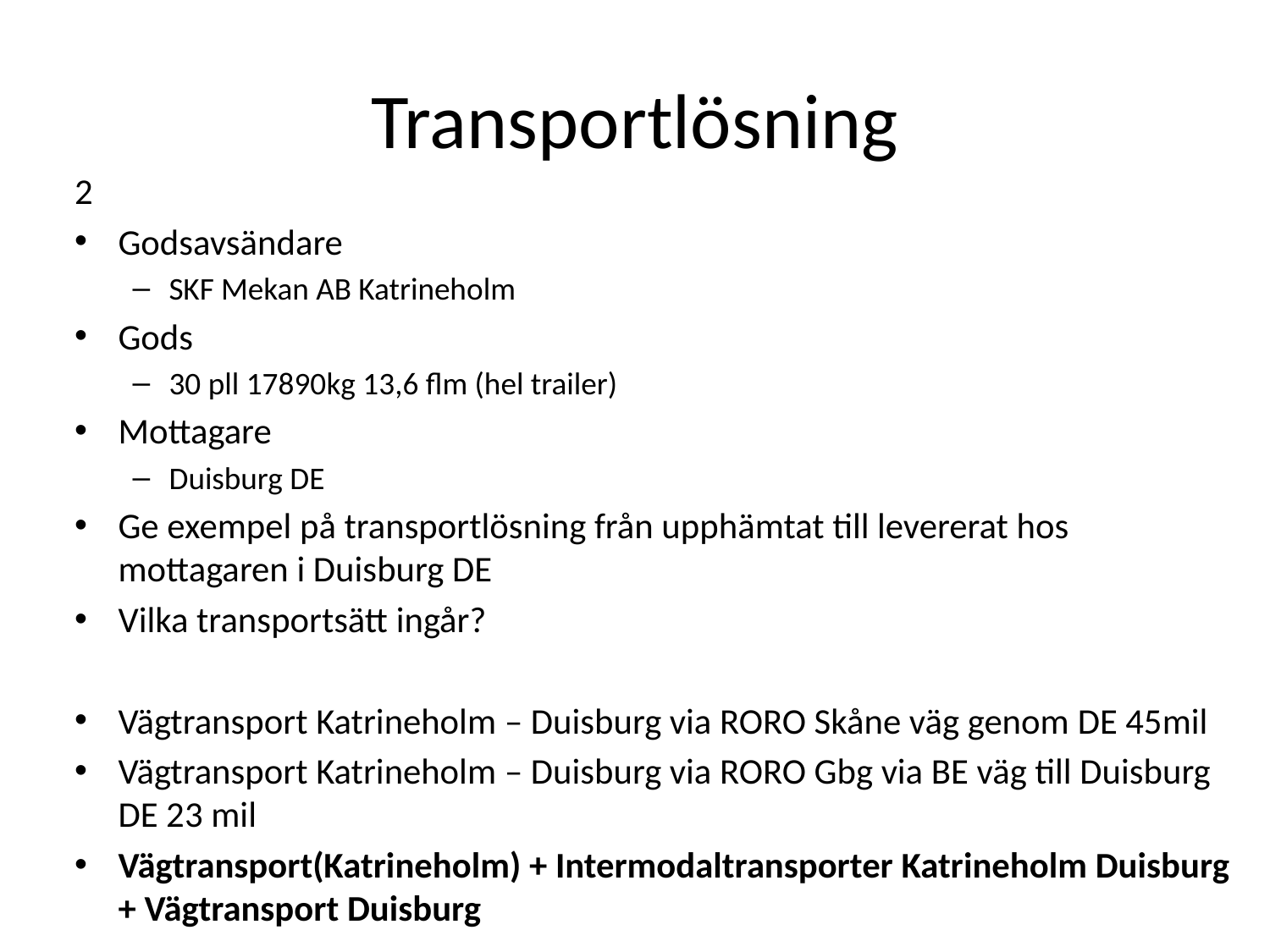

# Transportlösning
2
Godsavsändare
SKF Mekan AB Katrineholm
Gods
30 pll 17890kg 13,6 flm (hel trailer)
Mottagare
Duisburg DE
Ge exempel på transportlösning från upphämtat till levererat hos mottagaren i Duisburg DE
Vilka transportsätt ingår?

Vägtransport Katrineholm – Duisburg via RORO Skåne väg genom DE 45mil
Vägtransport Katrineholm – Duisburg via RORO Gbg via BE väg till Duisburg DE 23 mil
Vägtransport(Katrineholm) + Intermodaltransporter Katrineholm Duisburg + Vägtransport Duisburg